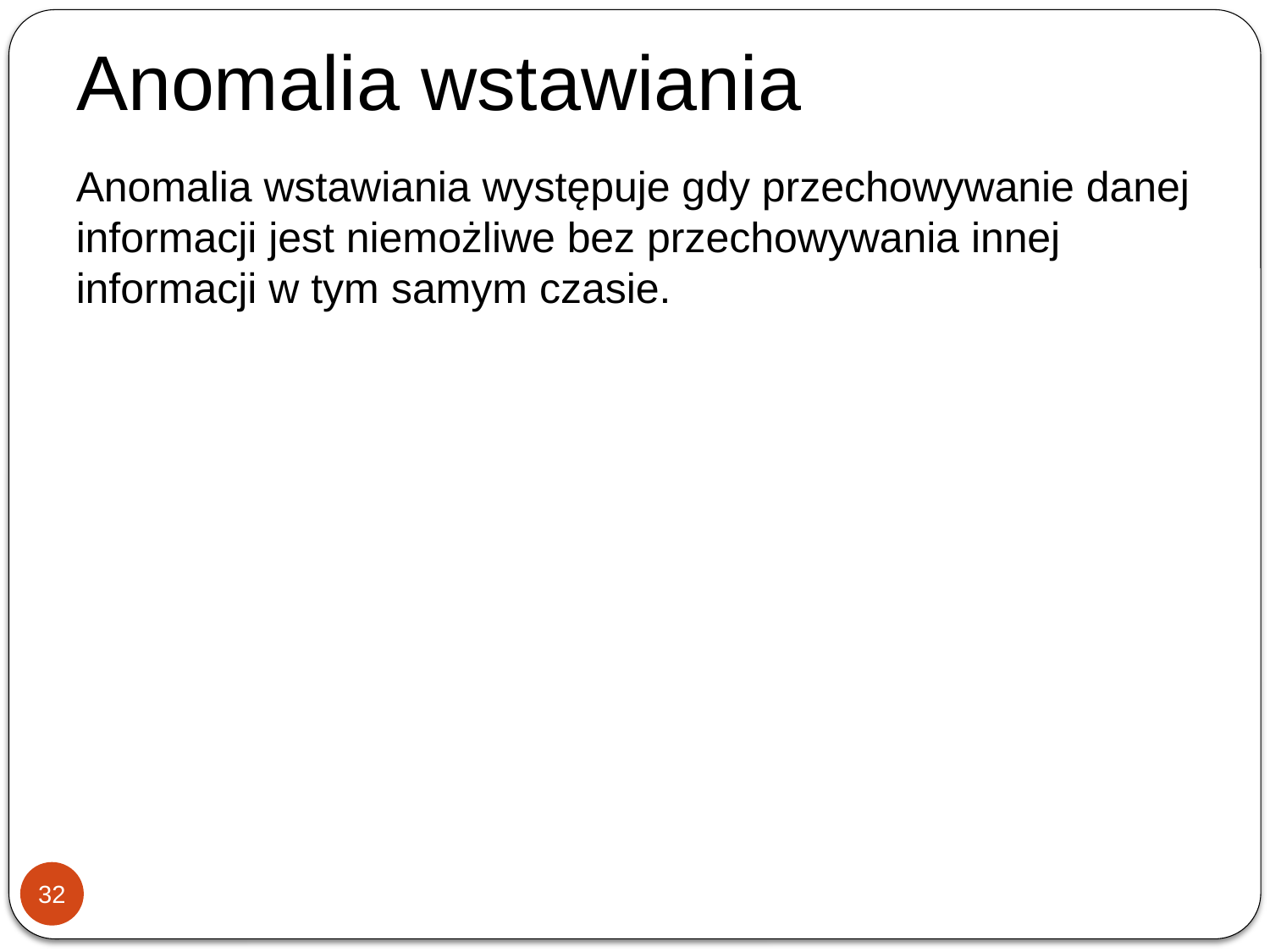

Anomalia wstawiania
Anomalia wstawiania występuje gdy przechowywanie danej informacji jest niemożliwe bez przechowywania innej informacji w tym samym czasie.

32